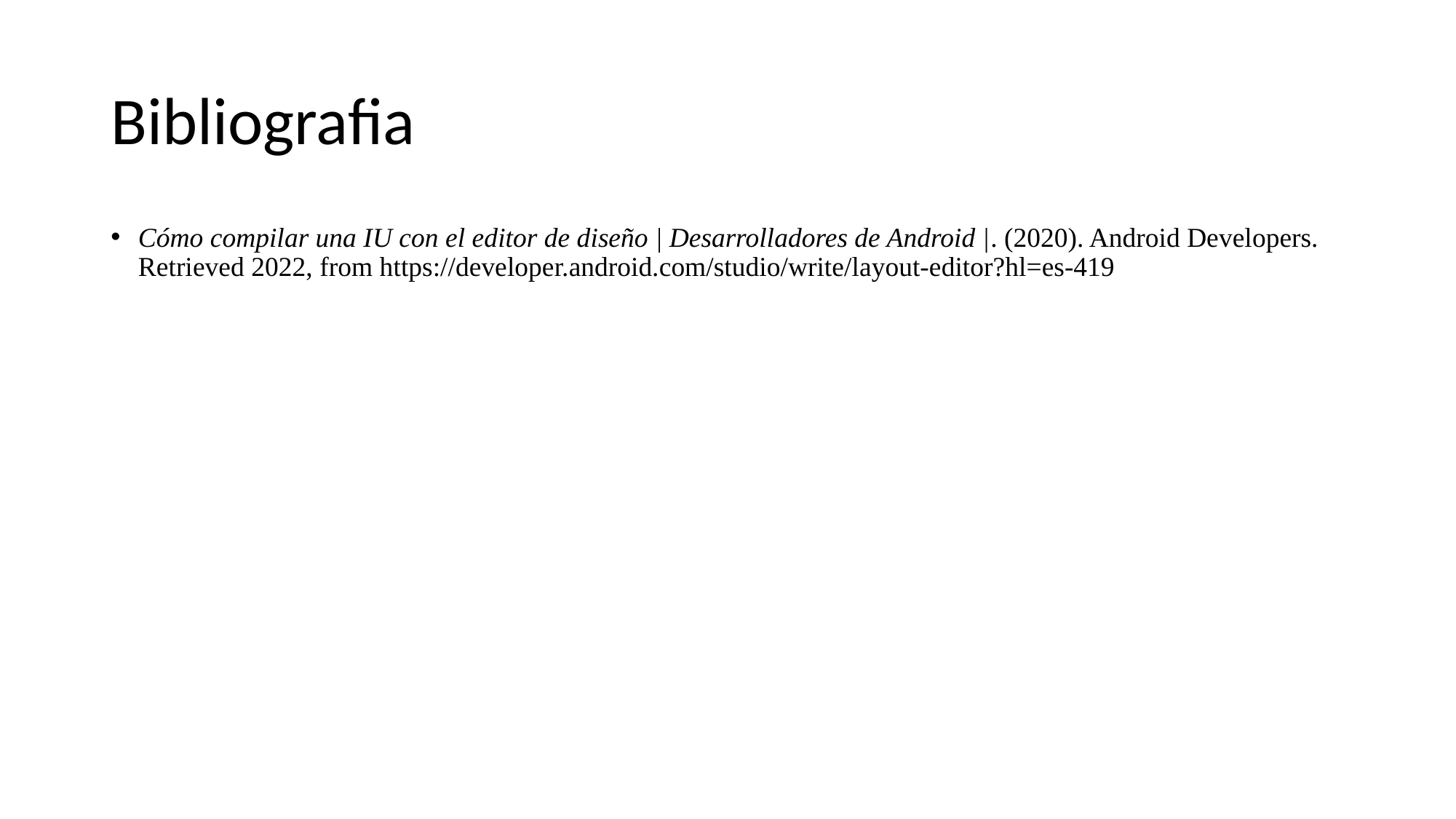

# Bibliografia
Cómo compilar una IU con el editor de diseño | Desarrolladores de Android |. (2020). Android Developers. Retrieved 2022, from https://developer.android.com/studio/write/layout-editor?hl=es-419